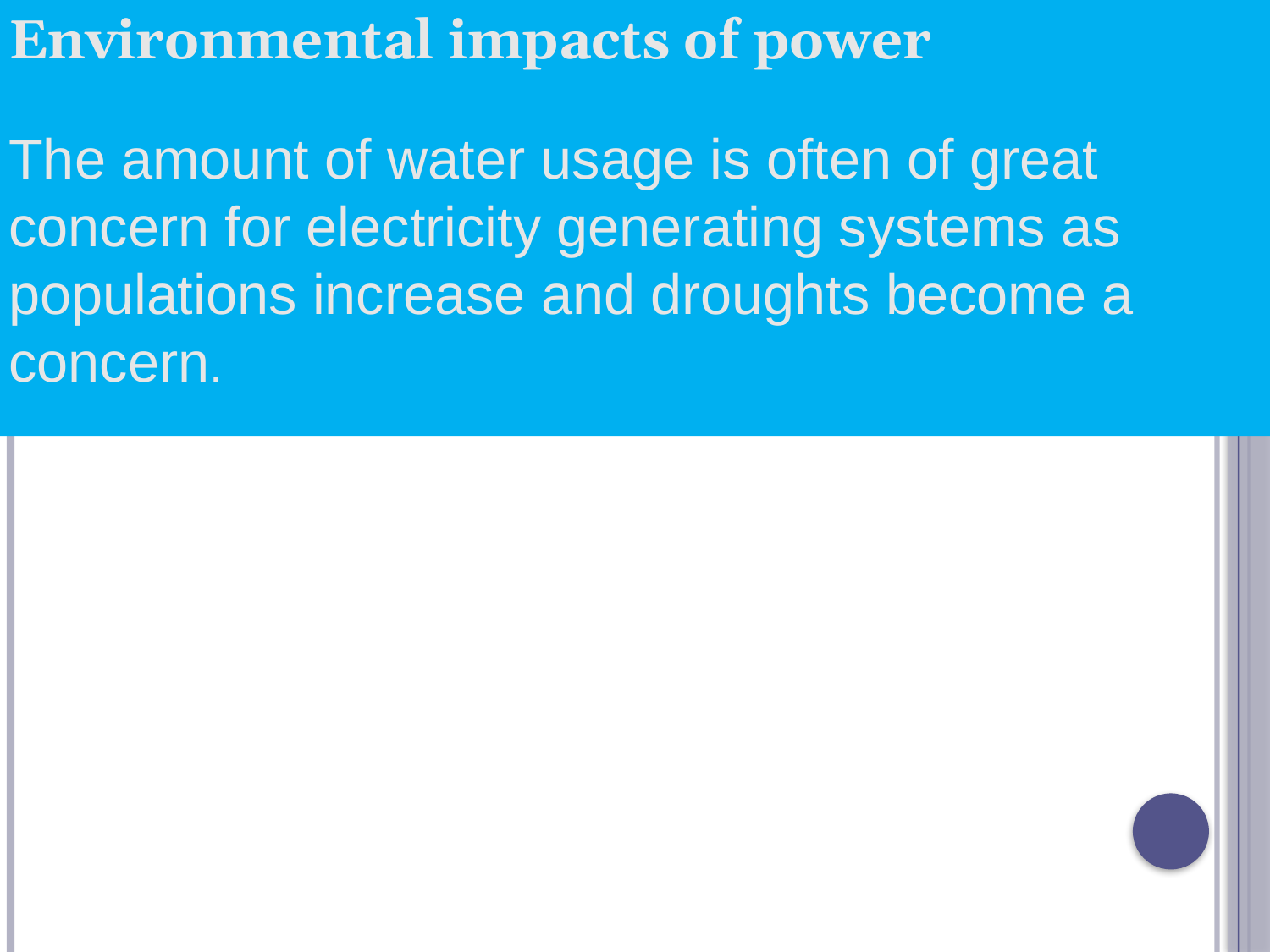

Environmental impacts of power

The amount of water usage is often of great concern for electricity generating systems as populations increase and droughts become a concern.

# Environmental impacts of power